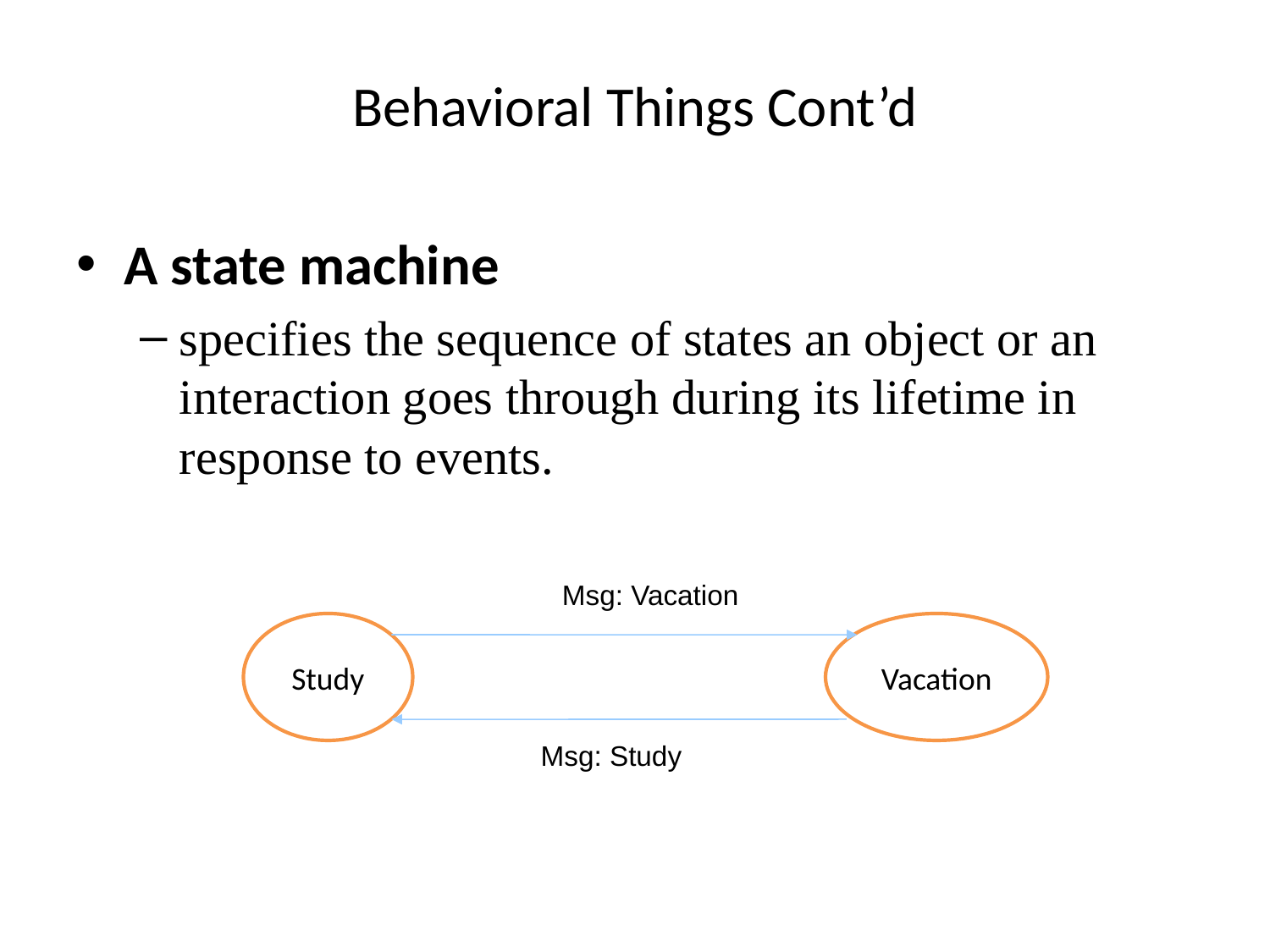

# Behavioral Things Cont’d
A state machine
specifies the sequence of states an object or an interaction goes through during its lifetime in response to events.
        Msg: Vacation
Study
Vacation

        Msg: Study